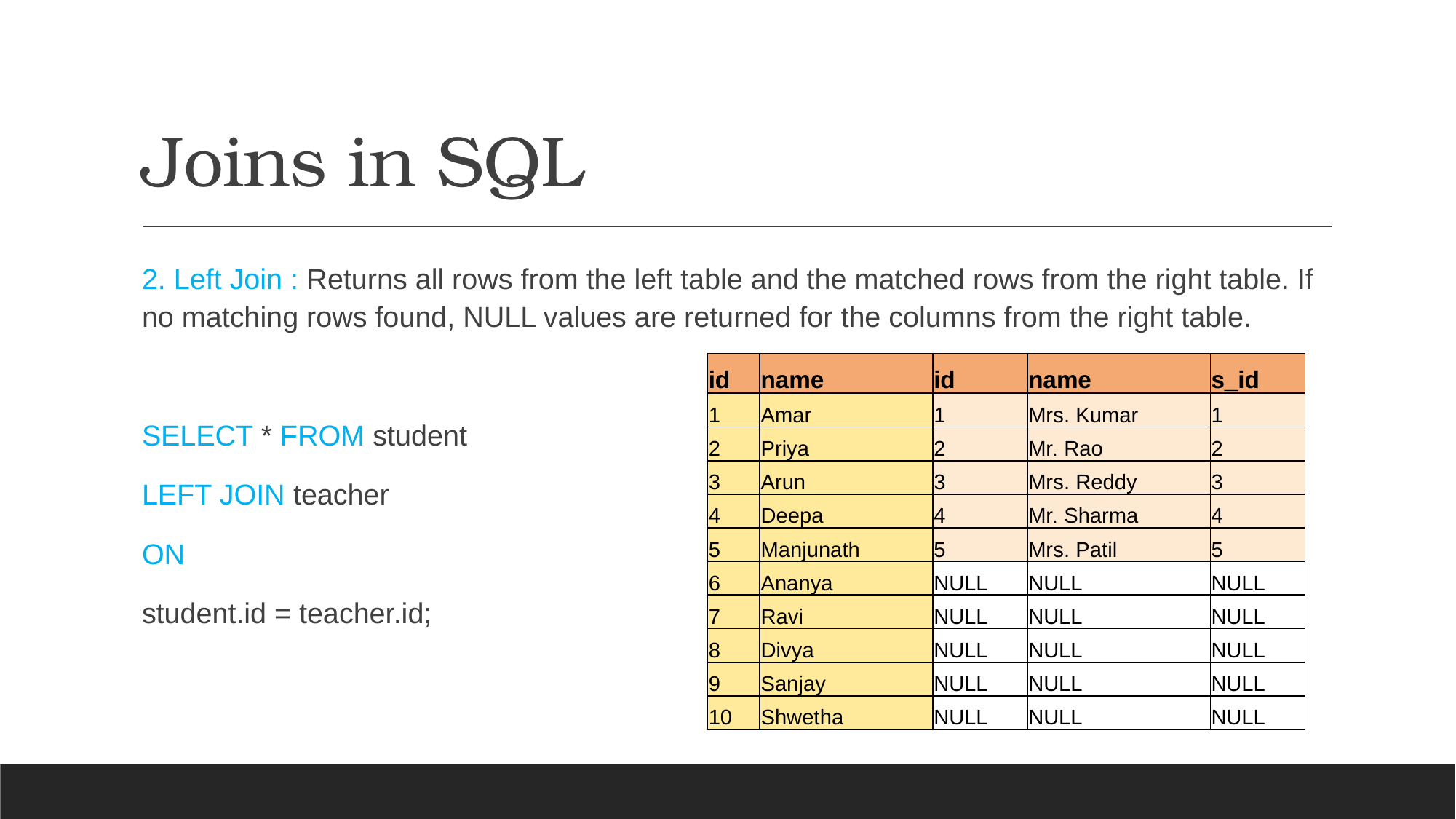

# Joins in SQL
2. Left Join : Returns all rows from the left table and the matched rows from the right table. If no matching rows found, NULL values are returned for the columns from the right table.

SELECT * FROM student
LEFT JOIN teacher
ON
student.id = teacher.id;

| id | name | id | name | s\_id |
| --- | --- | --- | --- | --- |
| 1 | Amar | 1 | Mrs. Kumar | 1 |
| 2 | Priya | 2 | Mr. Rao | 2 |
| 3 | Arun | 3 | Mrs. Reddy | 3 |
| 4 | Deepa | 4 | Mr. Sharma | 4 |
| 5 | Manjunath | 5 | Mrs. Patil | 5 |
| 6 | Ananya | NULL | NULL | NULL |
| 7 | Ravi | NULL | NULL | NULL |
| 8 | Divya | NULL | NULL | NULL |
| 9 | Sanjay | NULL | NULL | NULL |
| 10 | Shwetha | NULL | NULL | NULL |